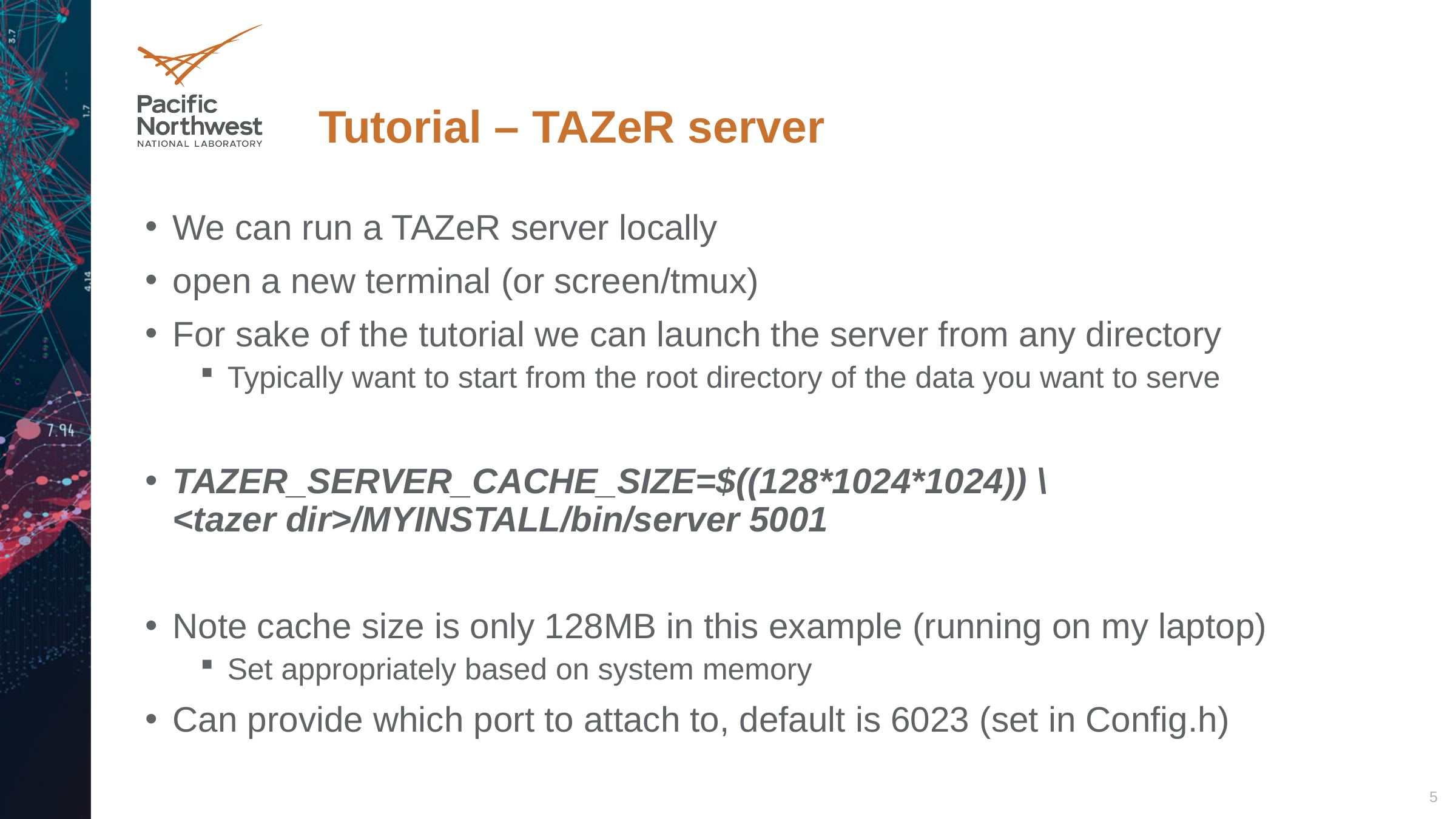

# Tutorial – TAZeR server
We can run a TAZeR server locally
open a new terminal (or screen/tmux)
For sake of the tutorial we can launch the server from any directory
Typically want to start from the root directory of the data you want to serve

TAZER_SERVER_CACHE_SIZE=$((128*1024*1024)) \
<tazer dir>/MYINSTALL/bin/server 5001

Note cache size is only 128MB in this example (running on my laptop)
Set appropriately based on system memory
Can provide which port to attach to, default is 6023 (set in Config.h)

5